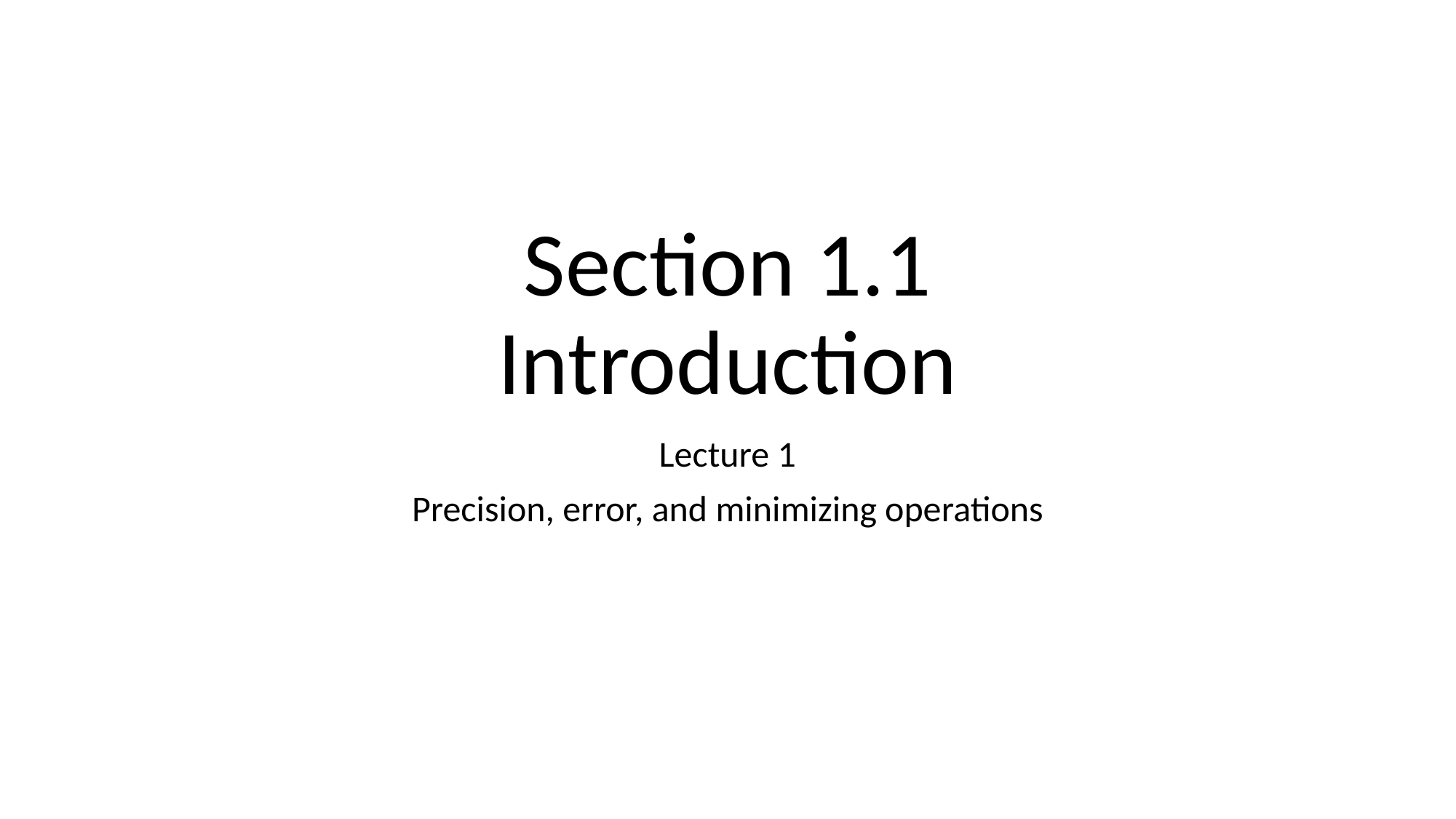

# Section 1.1 Introduction

Lecture 1
Precision, error, and minimizing operations